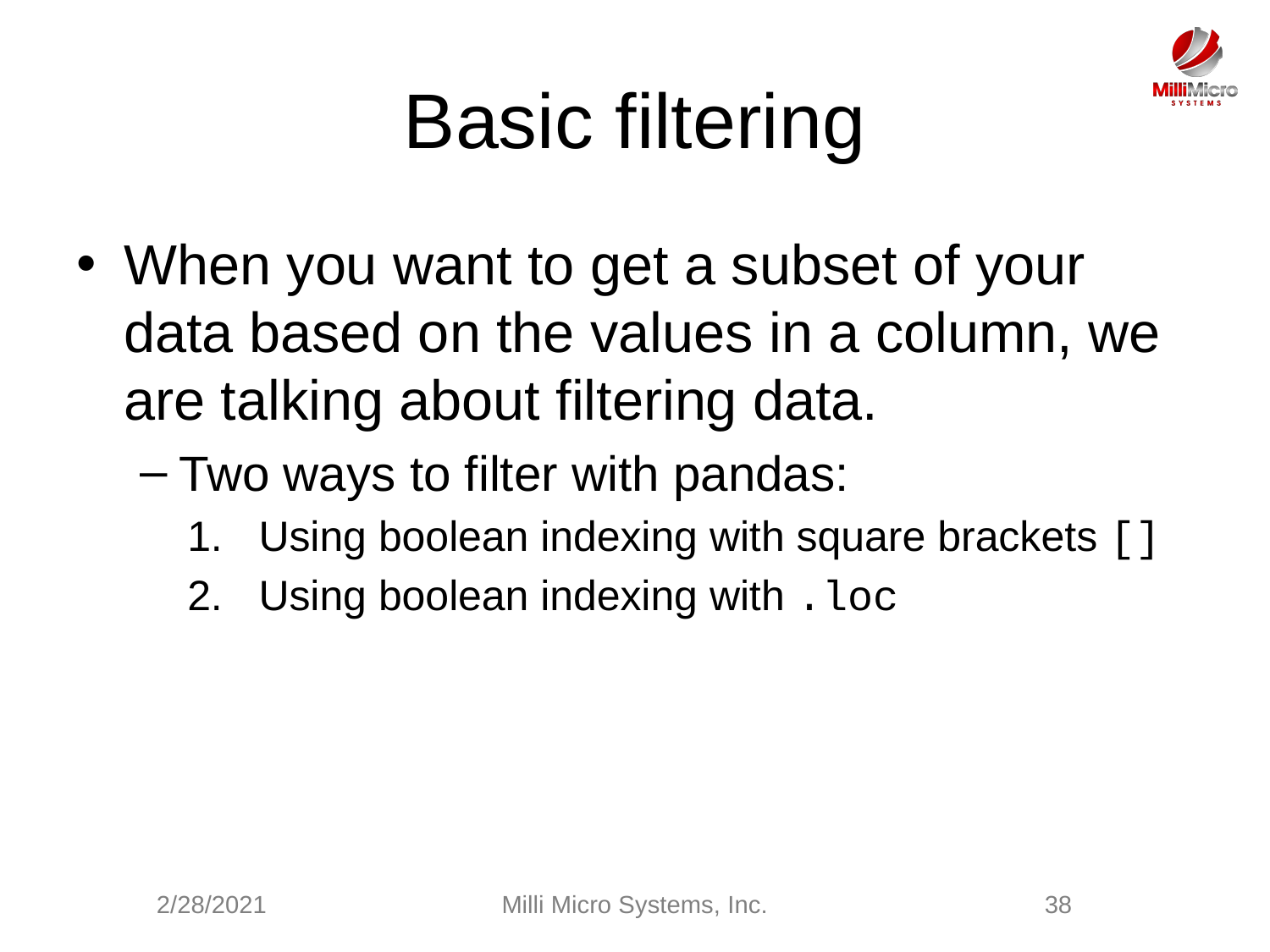

# Basic filtering
When you want to get a subset of your data based on the values in a column, we are talking about filtering data.
Two ways to filter with pandas:
Using boolean indexing with square brackets []
Using boolean indexing with .loc

2/28/2021
Milli Micro Systems, Inc.
38